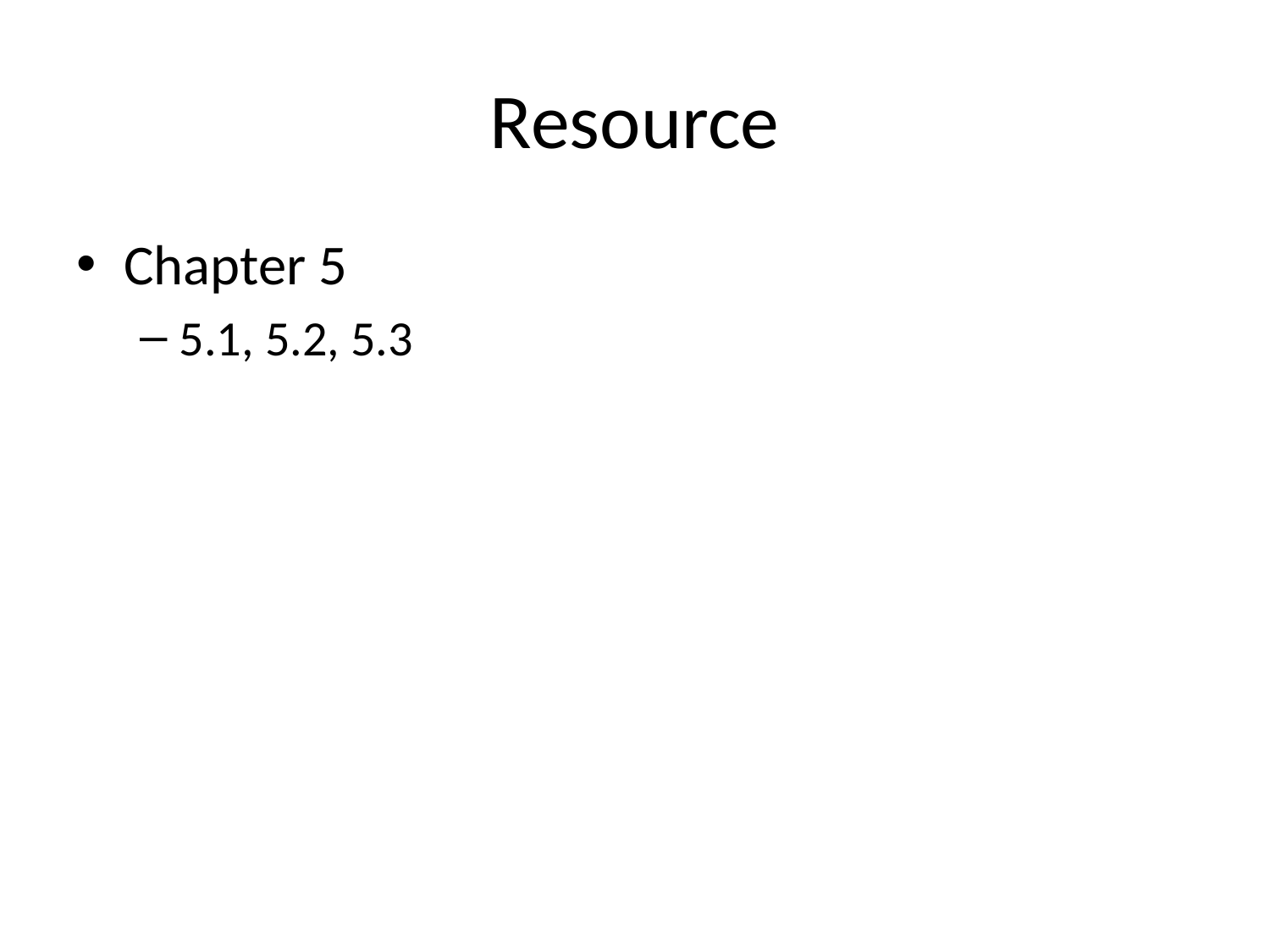

# Resource
Chapter 5
5.1, 5.2, 5.3